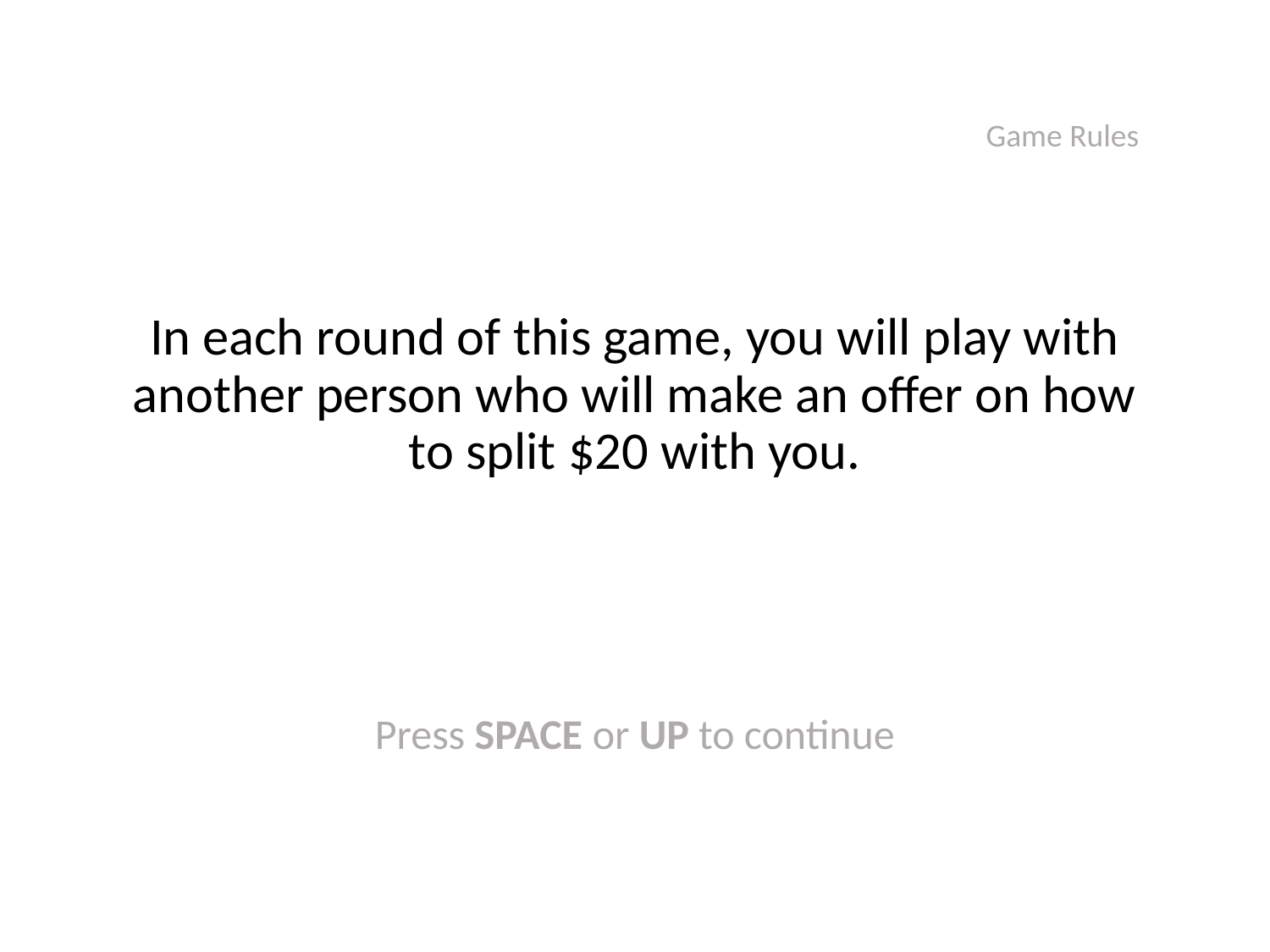

Game Rules
# In each round of this game, you will play with another person who will make an offer on how to split $20 with you.
Press SPACE or UP to continue